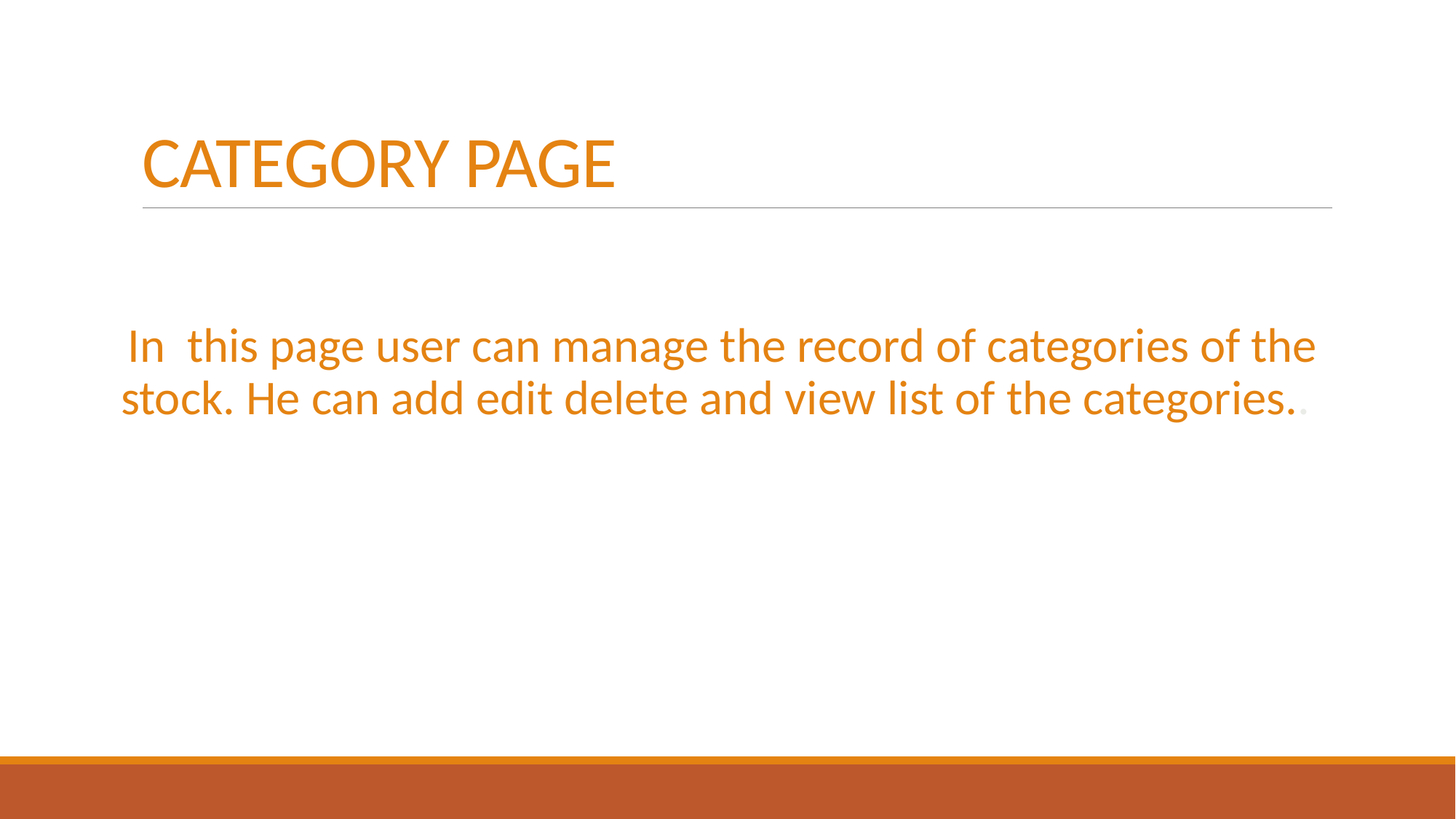

# CATEGORY PAGE
 In  this page user can manage the record of categories of the stock. He can add edit delete and view list of the categories..